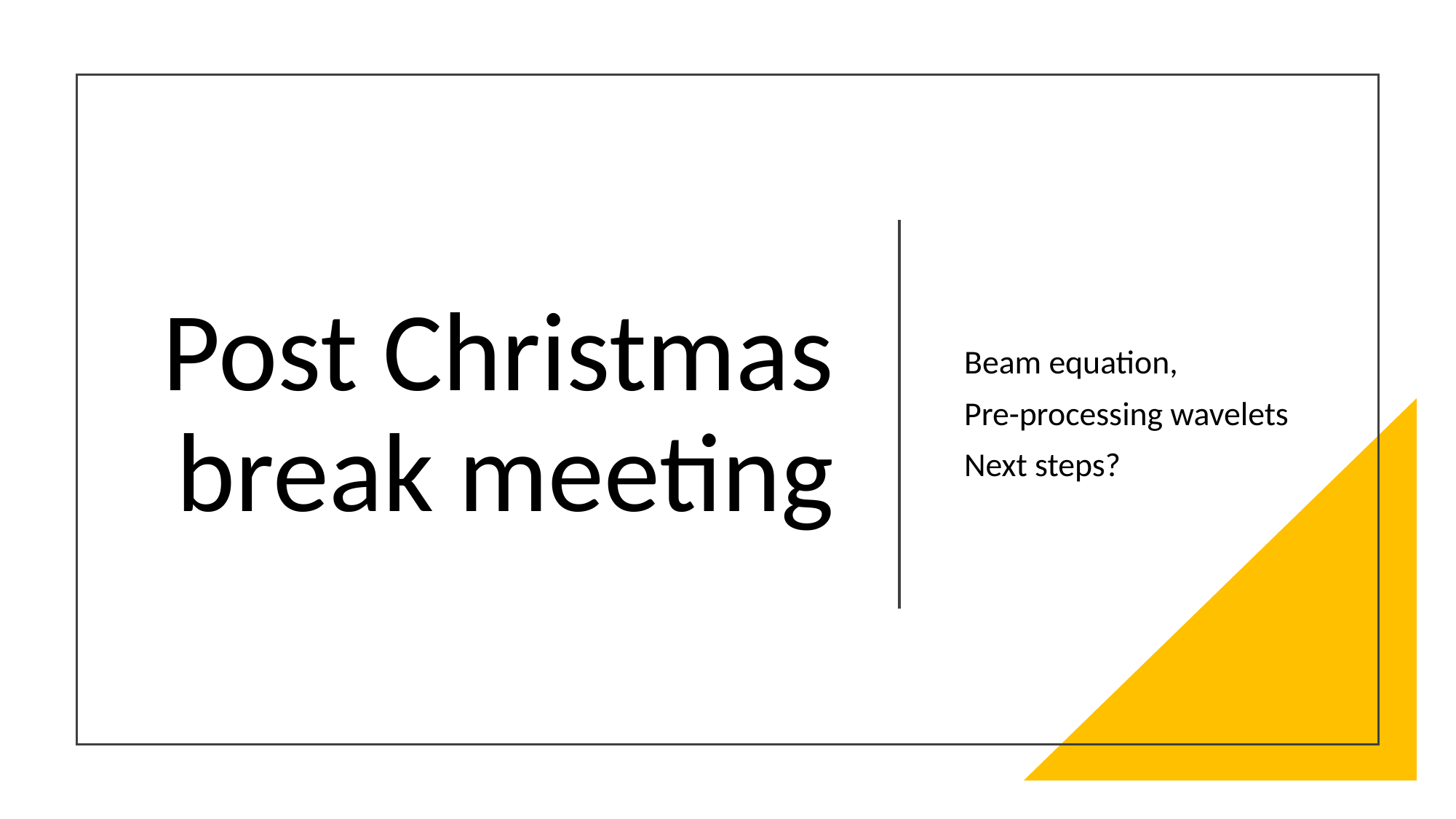

# Post Christmas break meeting
Beam equation,
Pre-processing wavelets
Next steps?